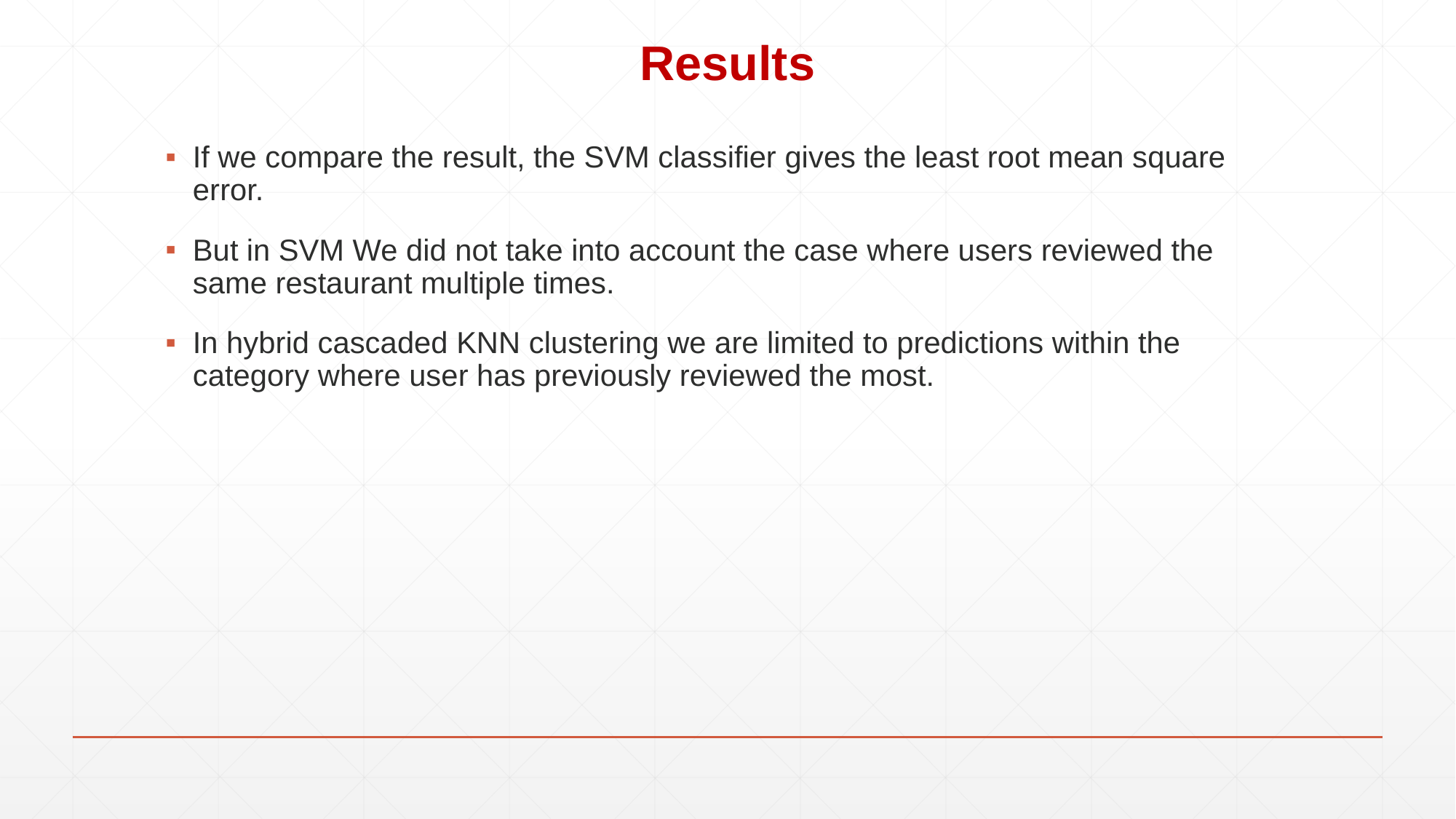

# Results
If we compare the result, the SVM classifier gives the least root mean square error.
But in SVM We did not take into account the case where users reviewed the same restaurant multiple times.
In hybrid cascaded KNN clustering we are limited to predictions within the category where user has previously reviewed the most.